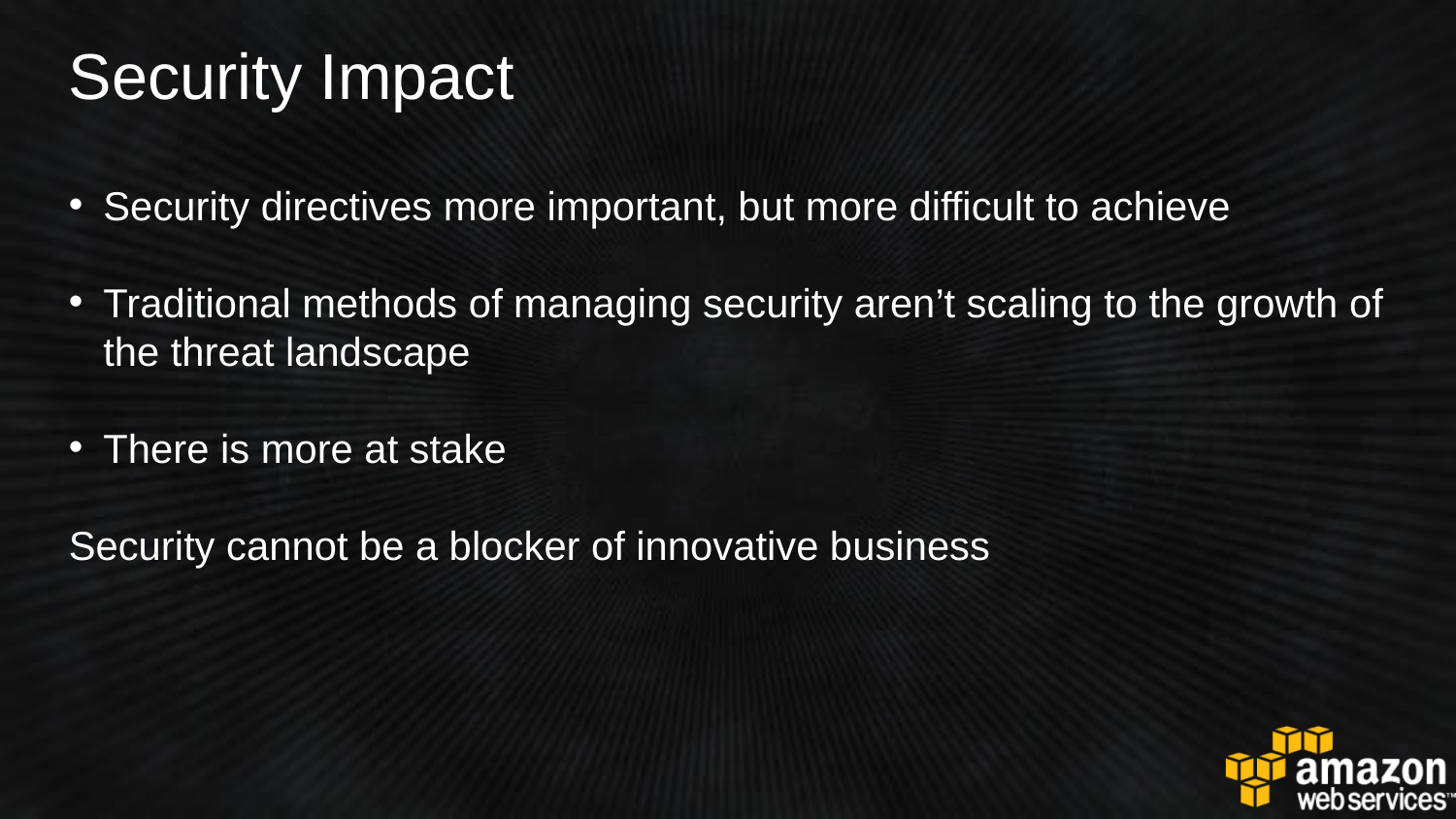

Security Impact
Security directives more important, but more difficult to achieve

Traditional methods of managing security aren’t scaling to the growth of the threat landscape

There is more at stake

Security cannot be a blocker of innovative business